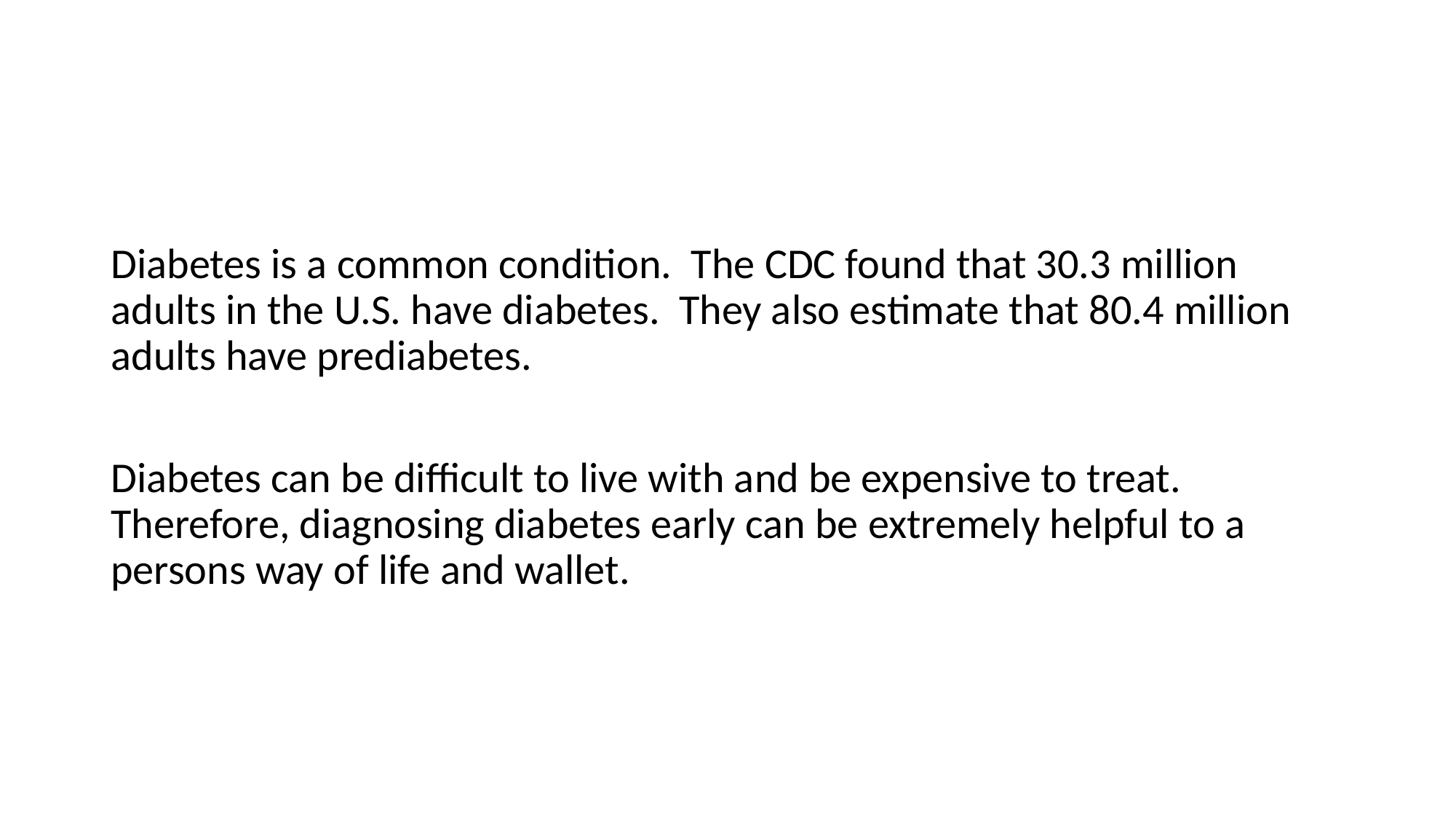

Diabetes is a common condition.  The CDC found that 30.3 million adults in the U.S. have diabetes.  They also estimate that 80.4 million adults have prediabetes.

Diabetes can be difficult to live with and be expensive to treat.  Therefore, diagnosing diabetes early can be extremely helpful to a persons way of life and wallet.